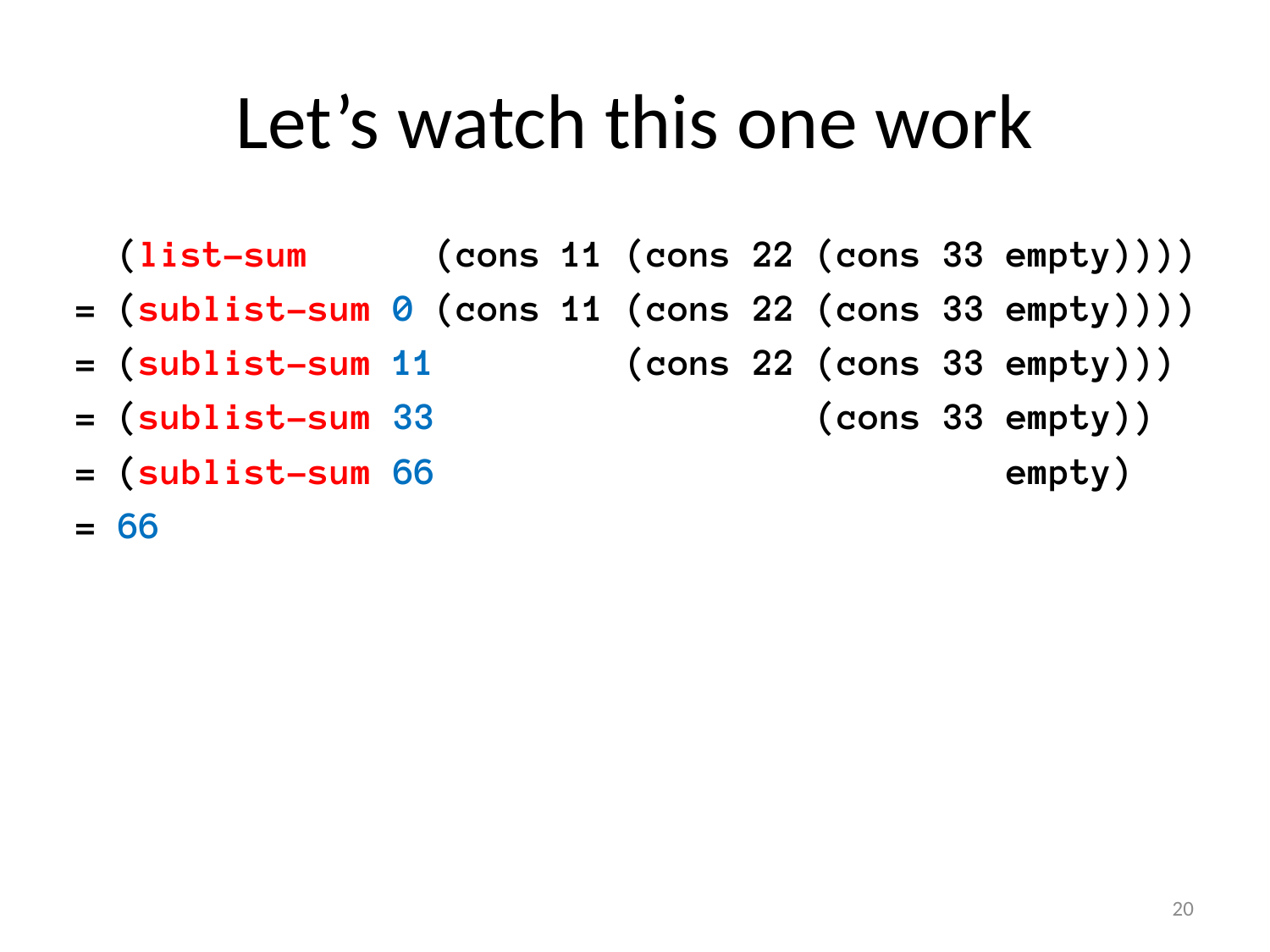

# Let’s watch this one work
  (list-sum      (cons 11 (cons 22 (cons 33 empty))))
= (sublist-sum 0 (cons 11 (cons 22 (cons 33 empty))))
= (sublist-sum 11         (cons 22 (cons 33 empty)))
= (sublist-sum 33                  (cons 33 empty))
= (sublist-sum 66                           empty)
= 66

20